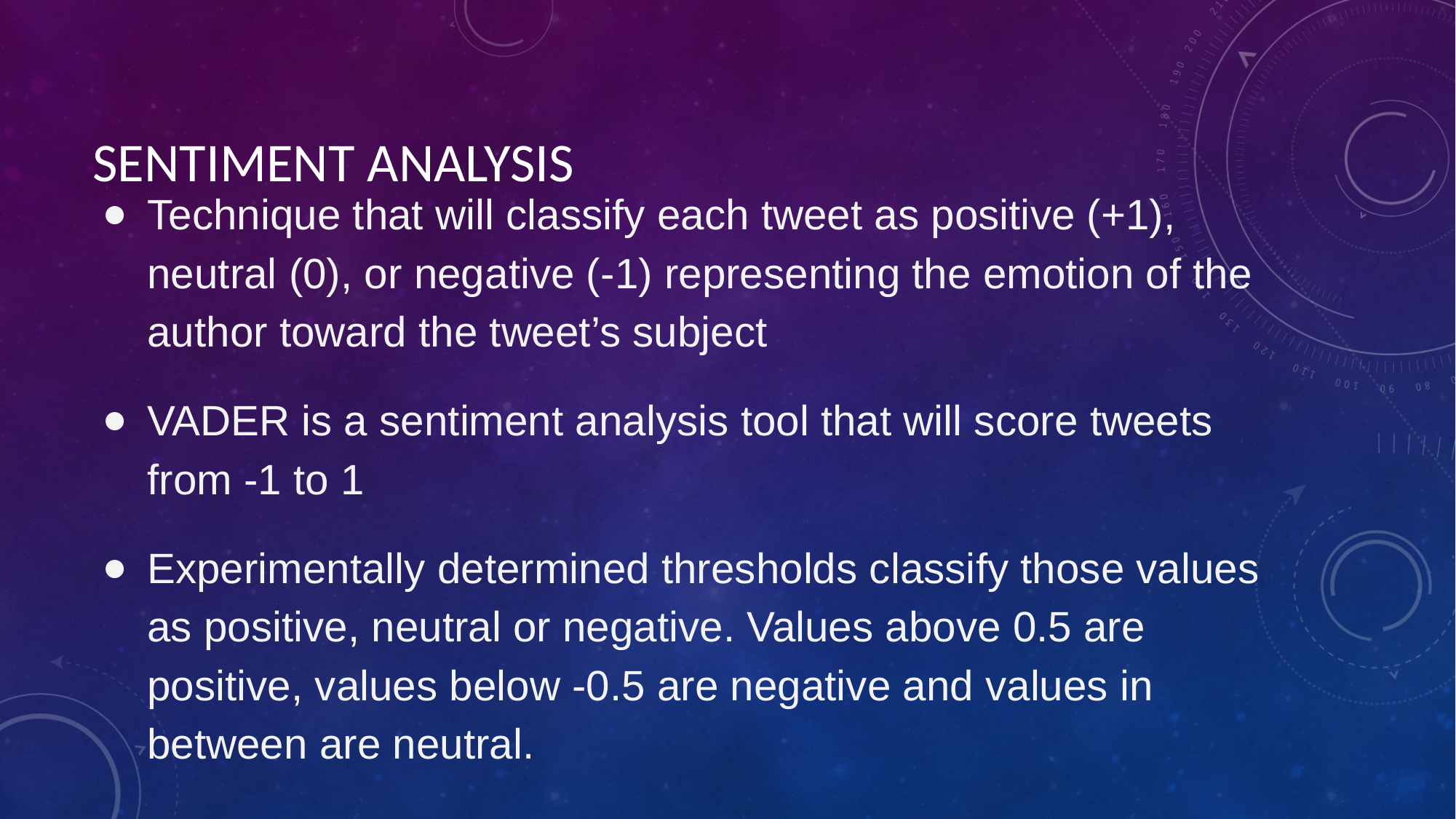

# Sentiment analysis
Technique that will classify each tweet as positive (+1), neutral (0), or negative (-1) representing the emotion of the author toward the tweet’s subject
VADER is a sentiment analysis tool that will score tweets from -1 to 1
Experimentally determined thresholds classify those values as positive, neutral or negative. Values above 0.5 are positive, values below -0.5 are negative and values in between are neutral.